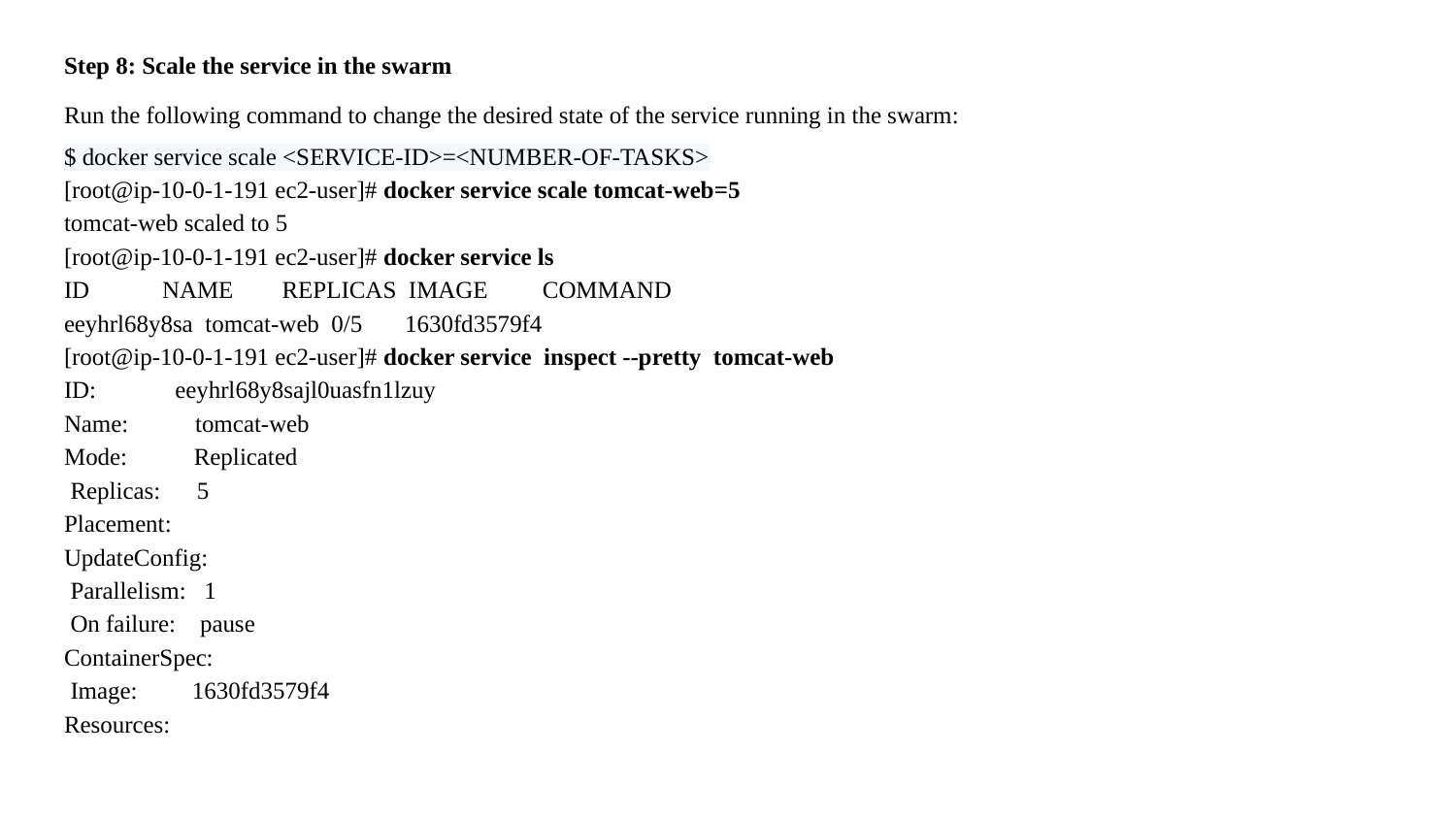

Step 8: Scale the service in the swarm
Run the following command to change the desired state of the service running in the swarm:
$ docker service scale <SERVICE-ID>=<NUMBER-OF-TASKS>
[root@ip-10-0-1-191 ec2-user]# docker service scale tomcat-web=5
tomcat-web scaled to 5
[root@ip-10-0-1-191 ec2-user]# docker service ls
ID            NAME        REPLICAS  IMAGE         COMMAND
eeyhrl68y8sa  tomcat-web  0/5       1630fd3579f4
[root@ip-10-0-1-191 ec2-user]# docker service  inspect --pretty  tomcat-web
ID:             eeyhrl68y8sajl0uasfn1lzuy
Name:           tomcat-web
Mode:           Replicated
 Replicas:      5
Placement:
UpdateConfig:
 Parallelism:   1
 On failure:    pause
ContainerSpec:
 Image:         1630fd3579f4
Resources: